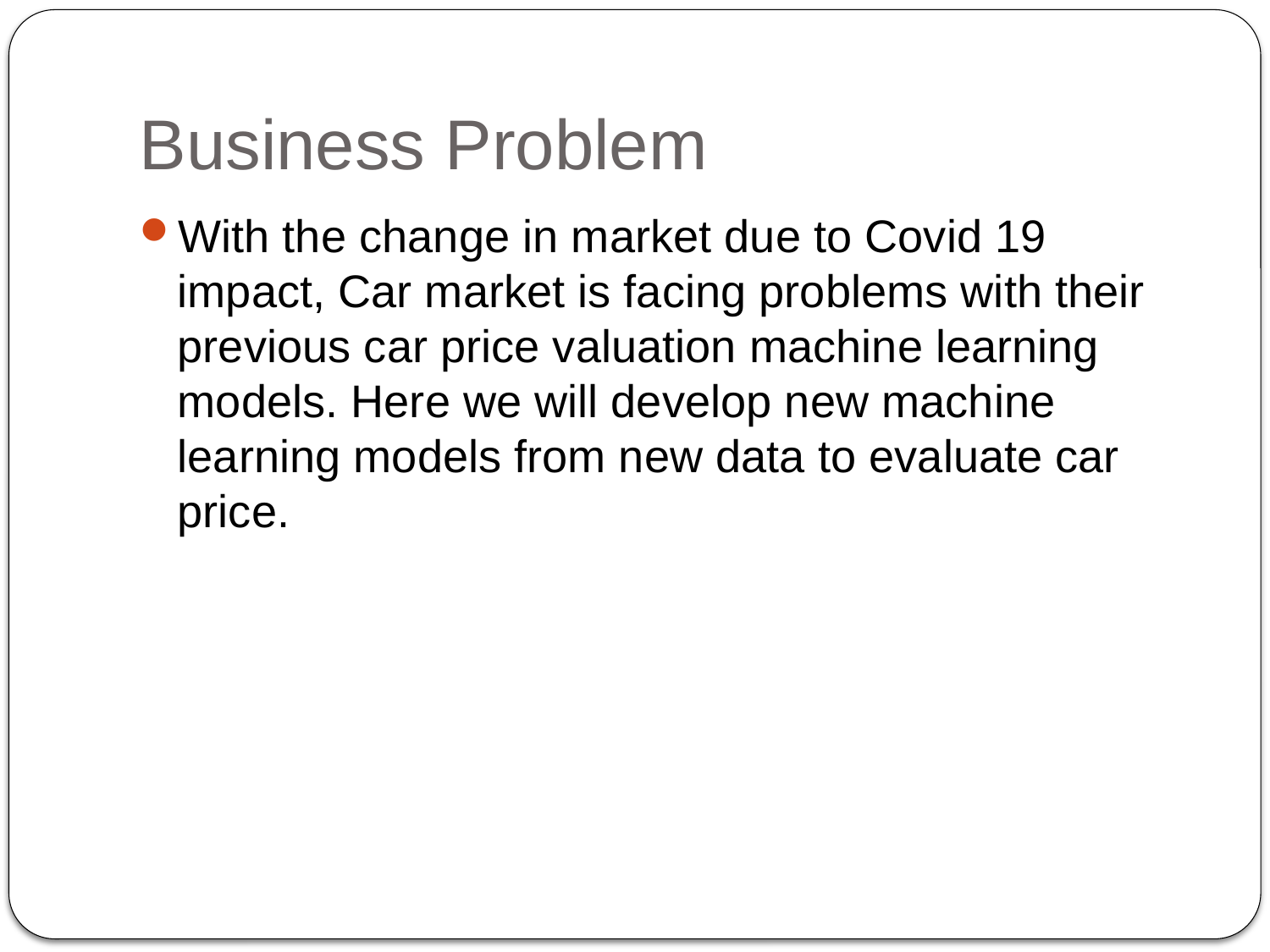

# Business Problem
With the change in market due to Covid 19 impact, Car market is facing problems with their previous car price valuation machine learning models. Here we will develop new machine learning models from new data to evaluate car price.